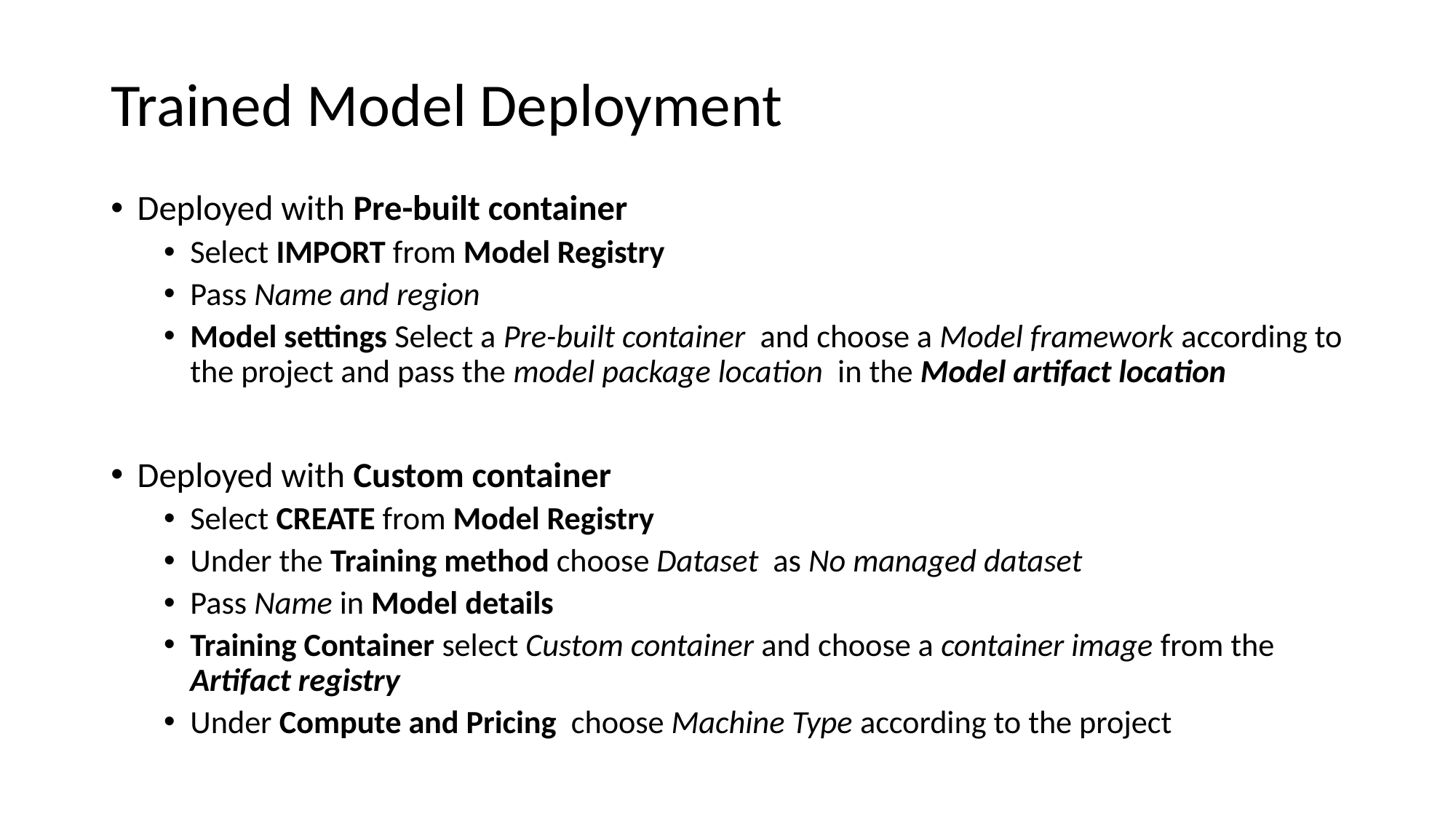

# Trained Model Deployment
Deployed with Pre-built container
Select IMPORT from Model Registry
Pass Name and region
Model settings Select a Pre-built container  and choose a Model framework according to the project and pass the model package location  in the Model artifact location

Deployed with Custom container
Select CREATE from Model Registry
Under the Training method choose Dataset  as No managed dataset
Pass Name in Model details
Training Container select Custom container and choose a container image from the Artifact registry
Under Compute and Pricing  choose Machine Type according to the project